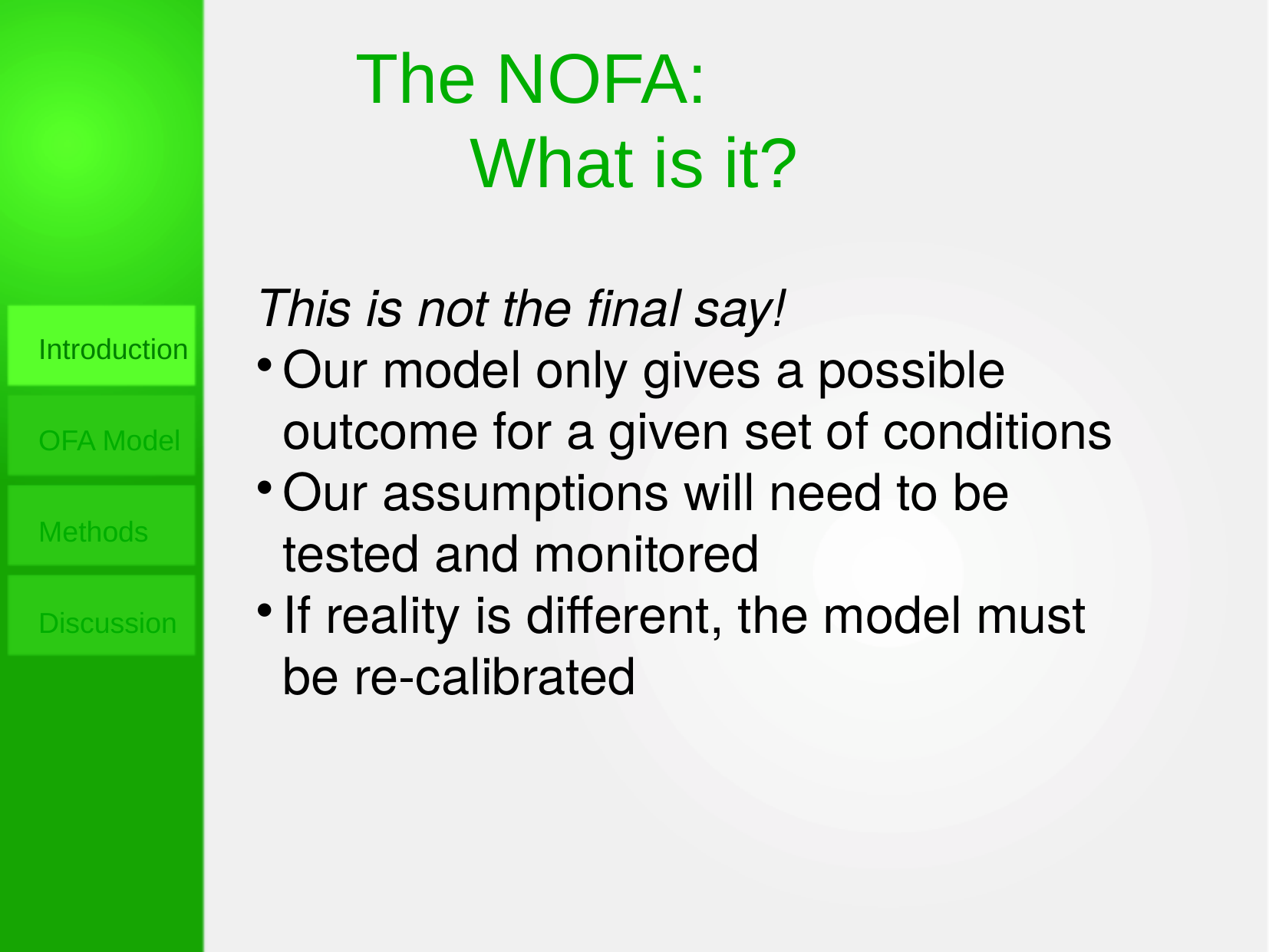

The NOFA:
What is it?
This is not the final say!
Our model only gives a possible outcome for a given set of conditions
Our assumptions will need to be tested and monitored
If reality is different, the model must be re-calibrated
Introduction
OFA Model
Methods
Discussion